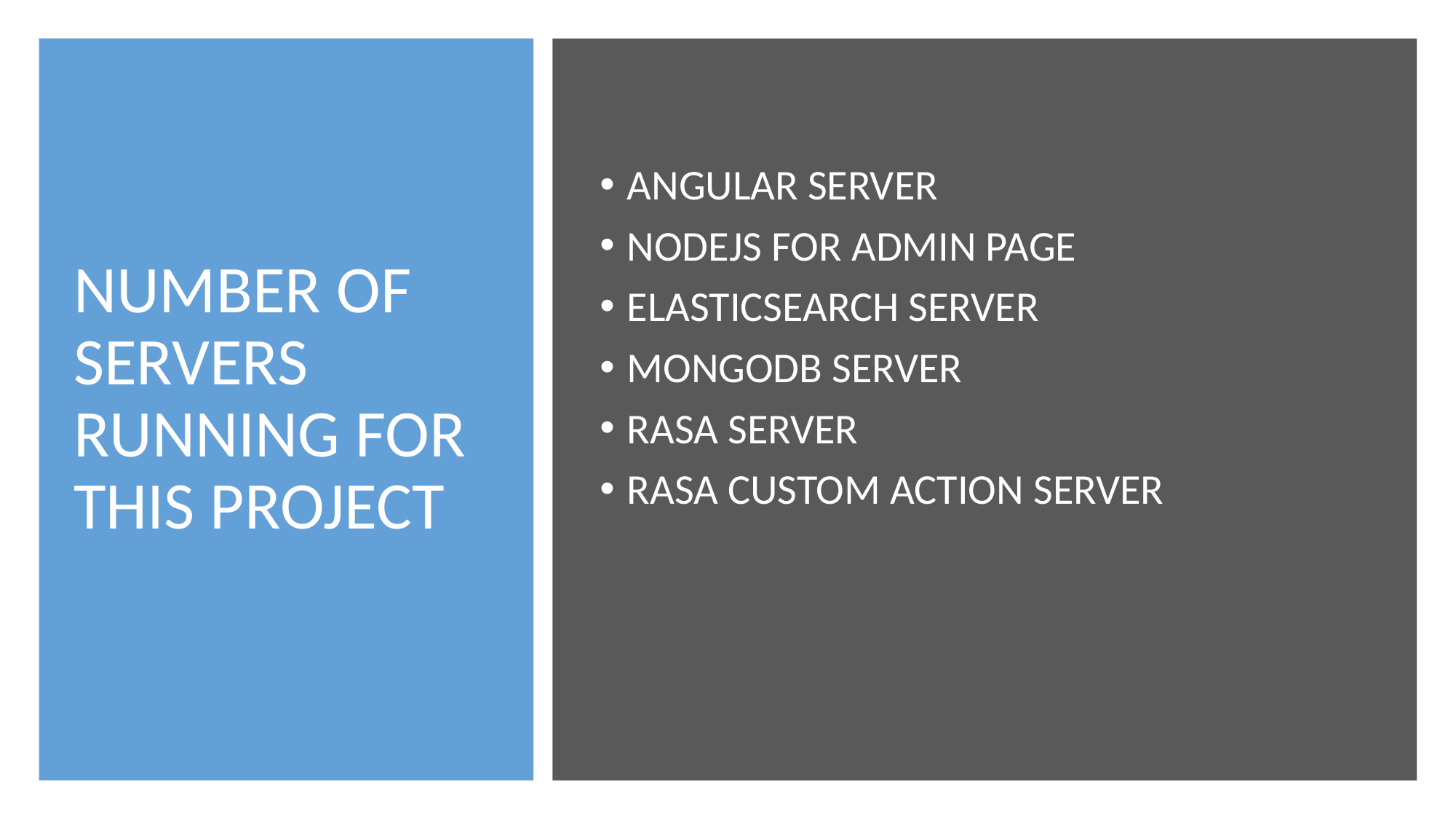

# NUMBER OF SERVERS RUNNING FOR THIS PROJECT
ANGULAR SERVER
NODEJS FOR ADMIN PAGE
ELASTICSEARCH SERVER
MONGODB SERVER
RASA SERVER
RASA CUSTOM ACTION SERVER